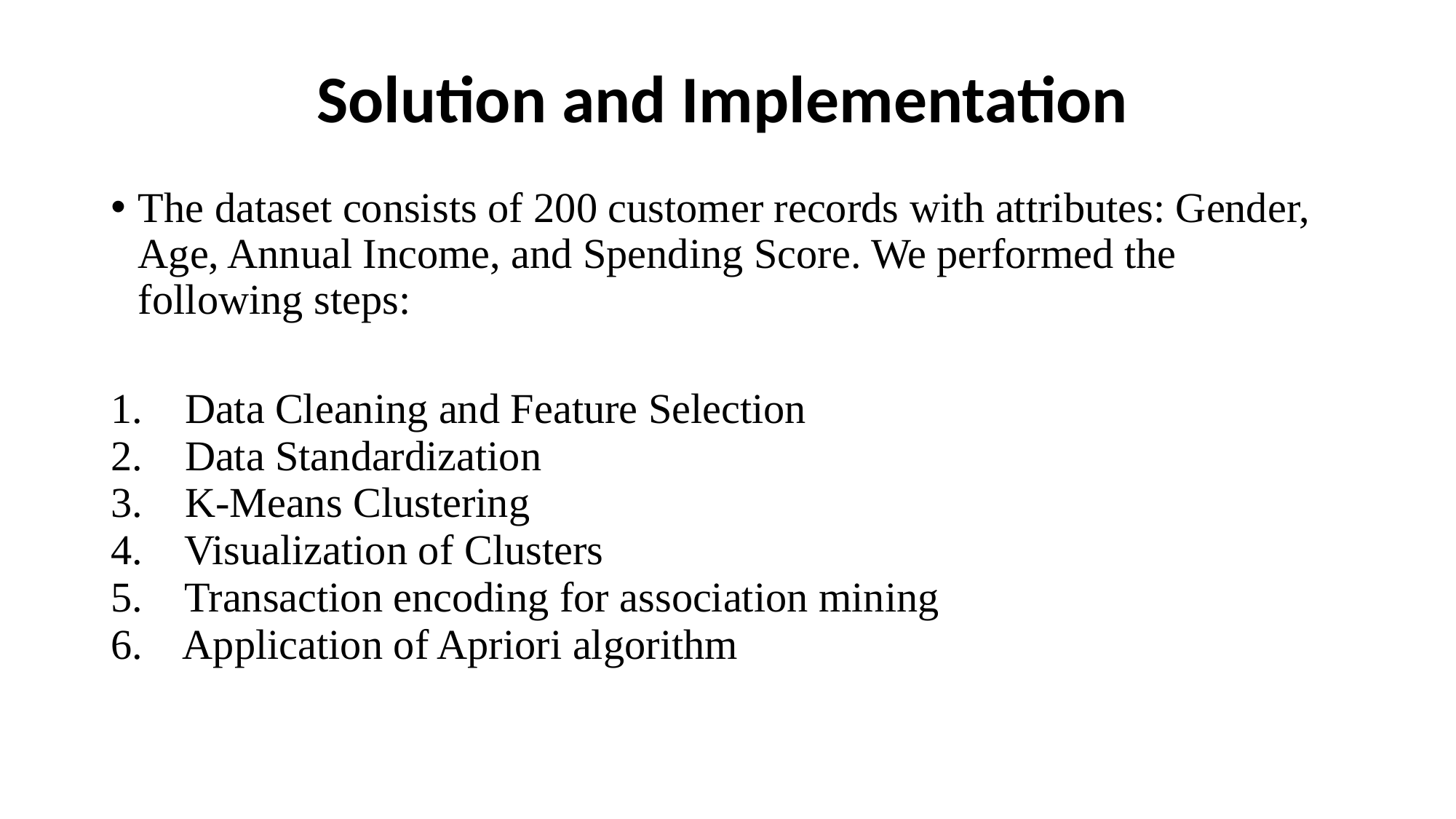

# Solution and Implementation
The dataset consists of 200 customer records with attributes: Gender, Age, Annual Income, and Spending Score. We performed the following steps:

1.    Data Cleaning and Feature Selection
2.    Data Standardization
3.    K-Means Clustering
4.    Visualization of Clusters
5.    Transaction encoding for association mining
6.    Application of Apriori algorithm